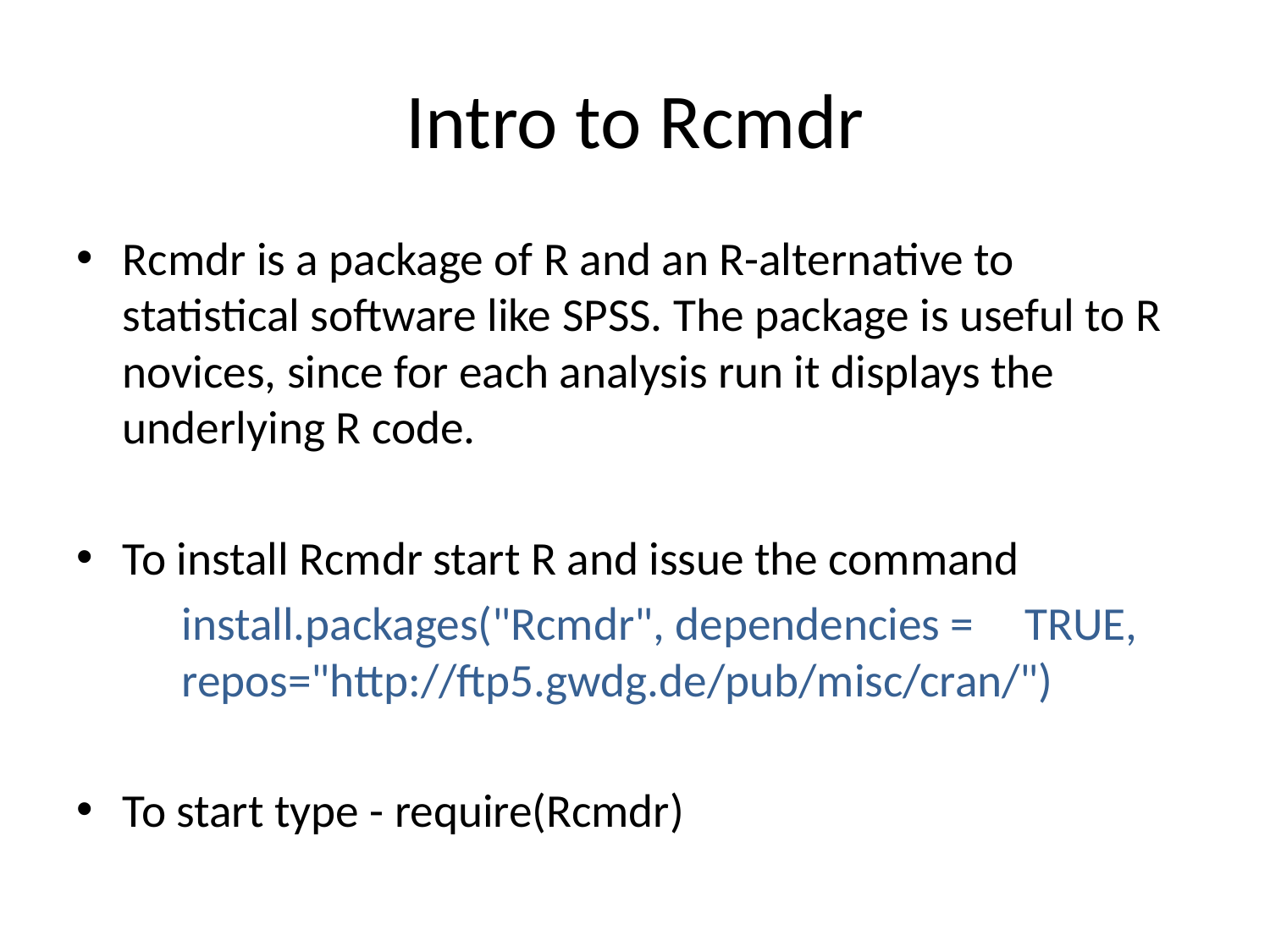

# Intro to Rcmdr
Rcmdr is a package of R and an R-alternative to statistical software like SPSS. The package is useful to R novices, since for each analysis run it displays the underlying R code.

To install Rcmdr start R and issue the command
	install.packages("Rcmdr", dependencies = 	TRUE, 	repos="http://ftp5.gwdg.de/pub/misc/cran/")

To start type - require(Rcmdr)